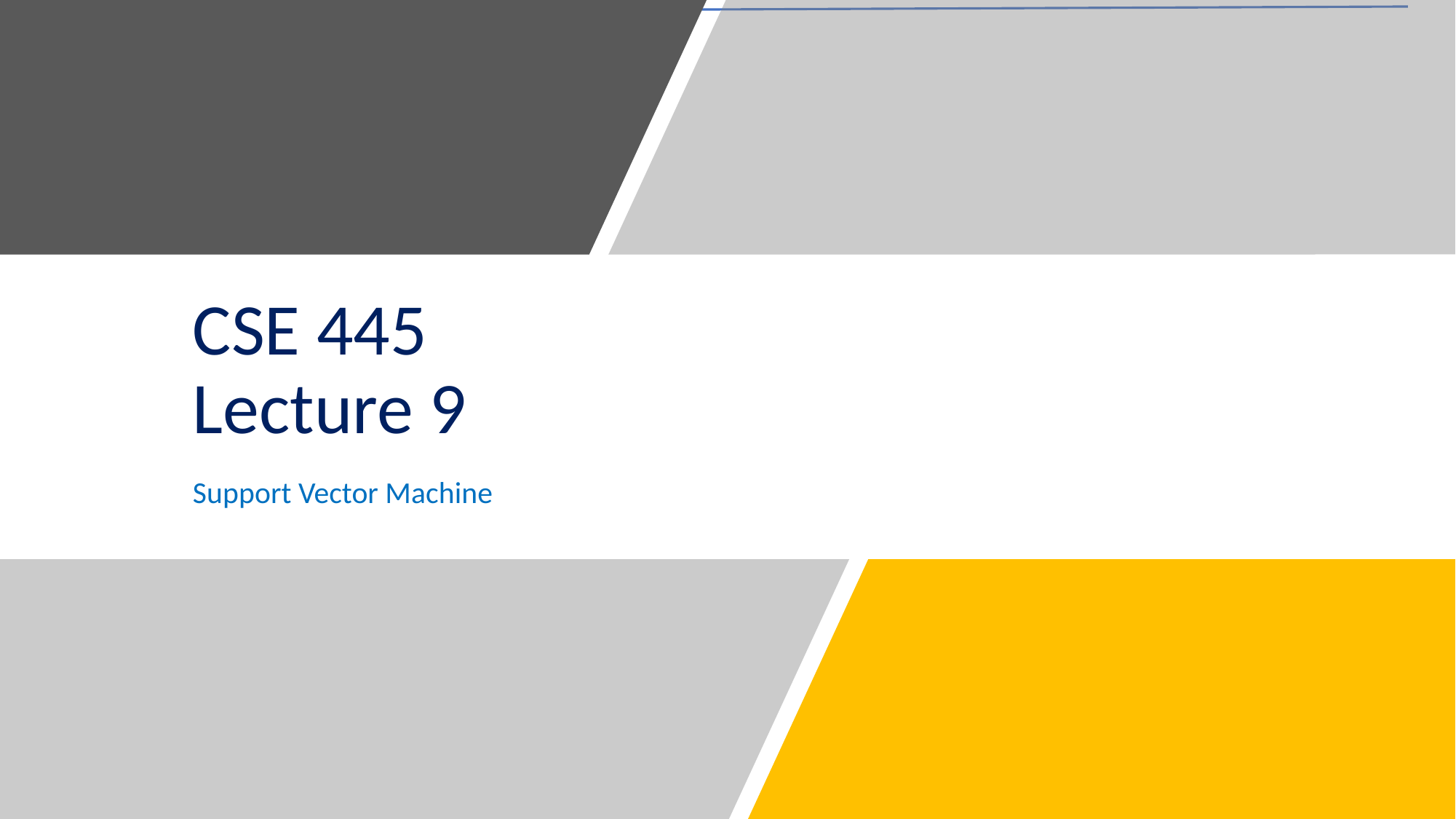

# CSE 445 Lecture 9
Support Vector Machine